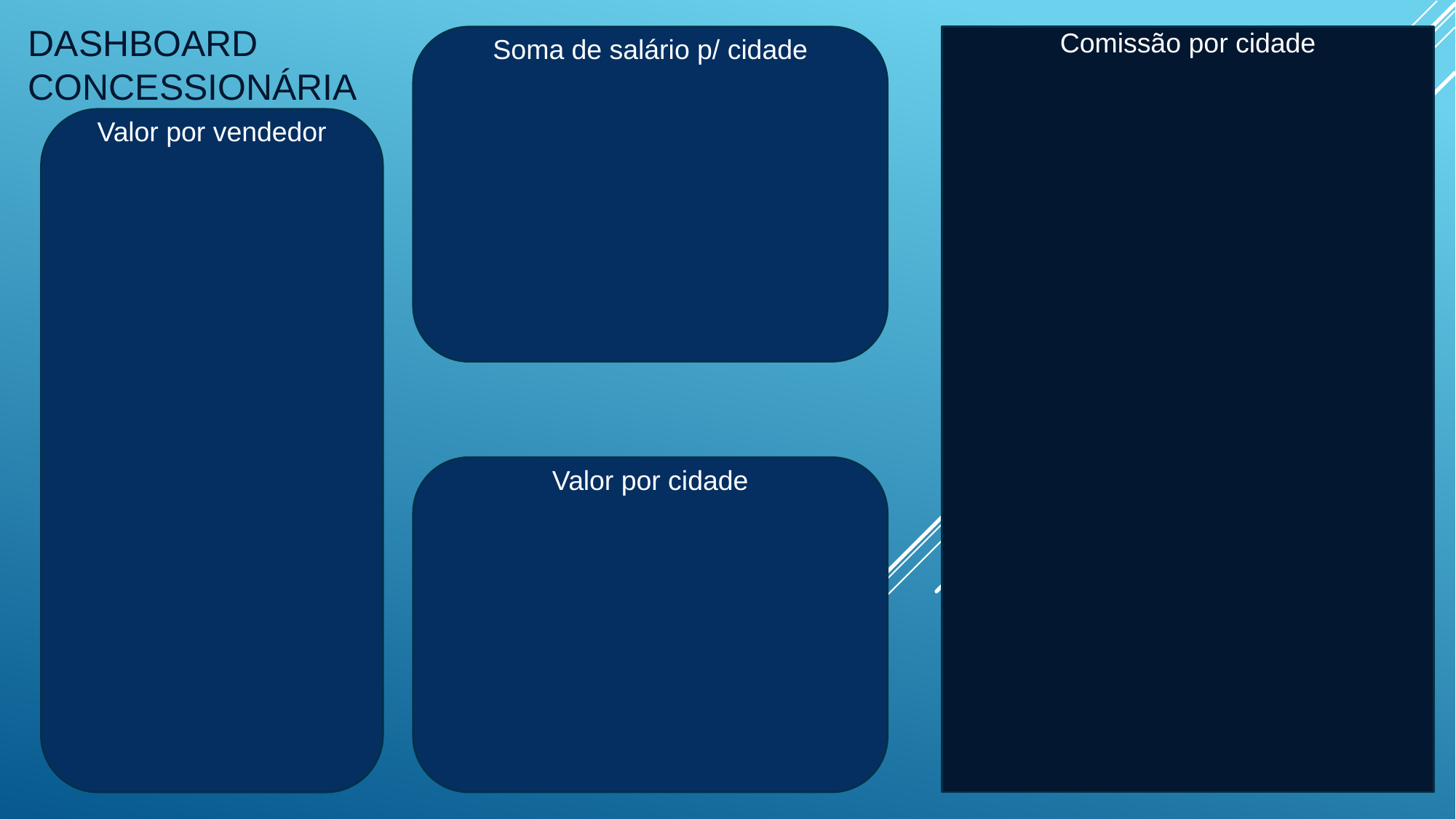

DASHBOARD
CONCESSIONÁRIA
Comissão por cidade

Soma de salário p/ cidade

Valor por vendedor

Valor por cidade